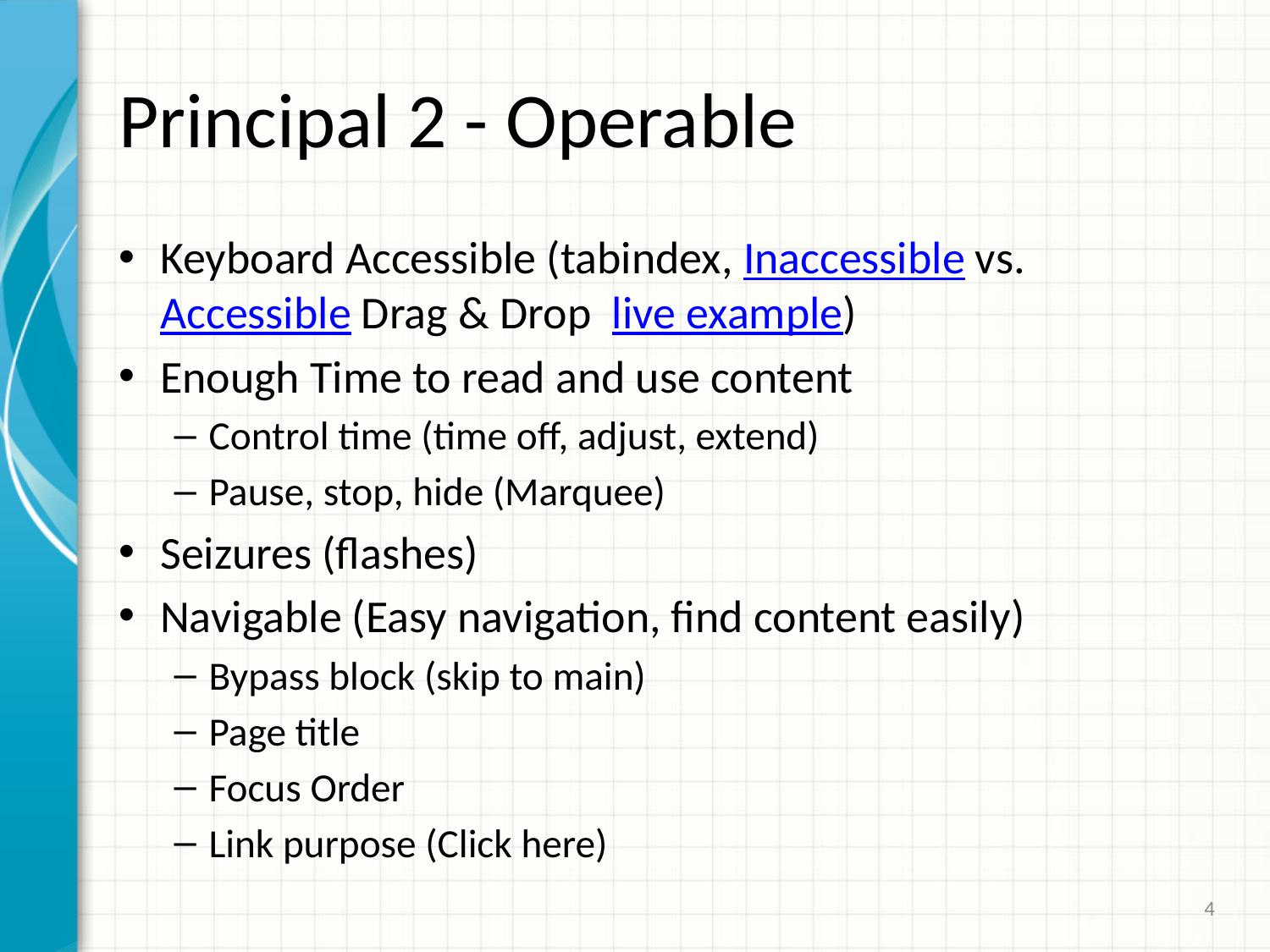

# Principal 2 - Operable
Keyboard Accessible (tabindex, Inaccessible vs. Accessible Drag & Drop  live example)
Enough Time to read and use content
Control time (time off, adjust, extend)
Pause, stop, hide (Marquee)
Seizures (flashes)
Navigable (Easy navigation, find content easily)
Bypass block (skip to main)
Page title
Focus Order
Link purpose (Click here)
4